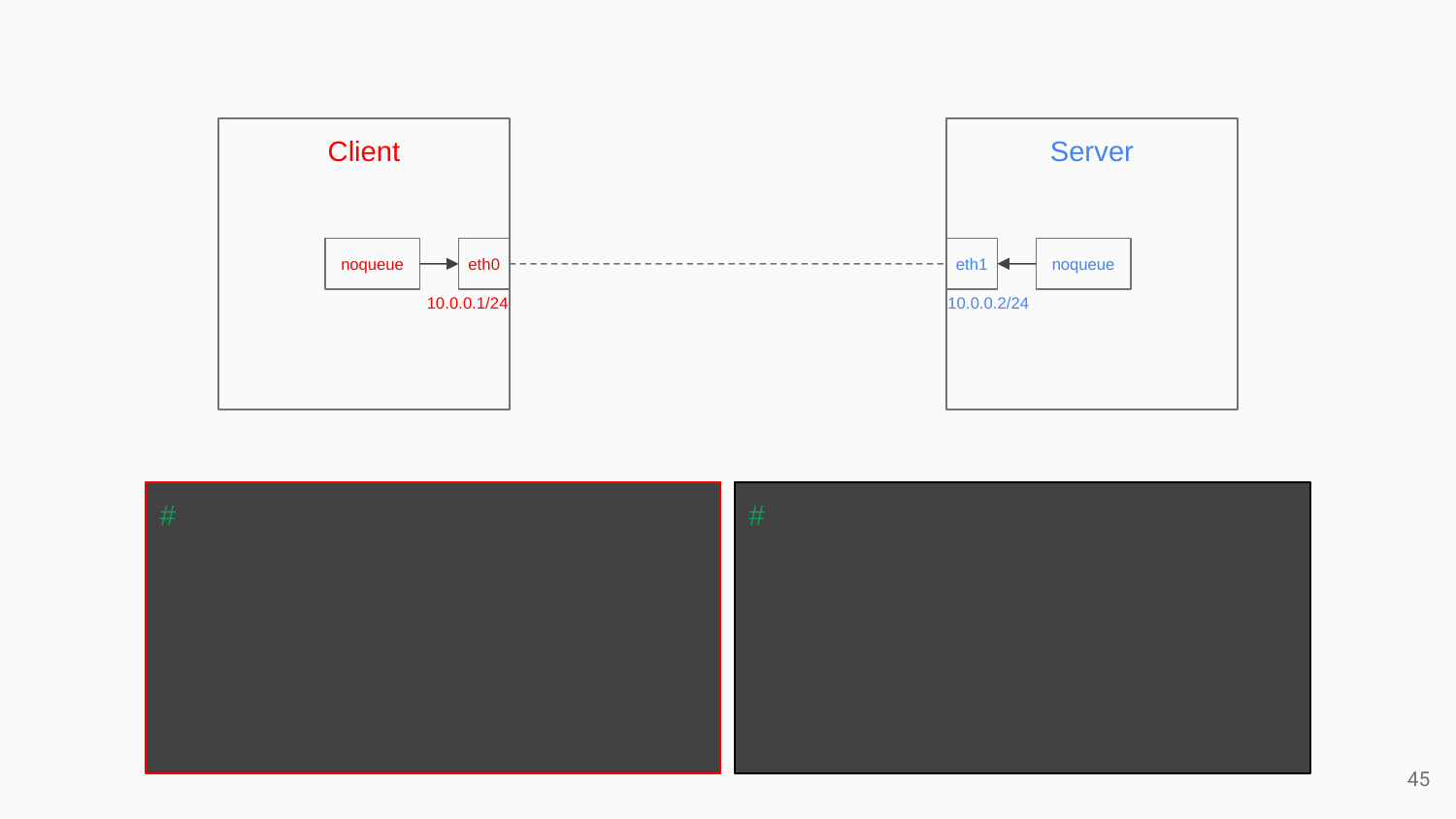

Client
Server
noqueue
eth0
eth1
noqueue

10.0.0.1/24
10.0.0.2/24
#
#

45